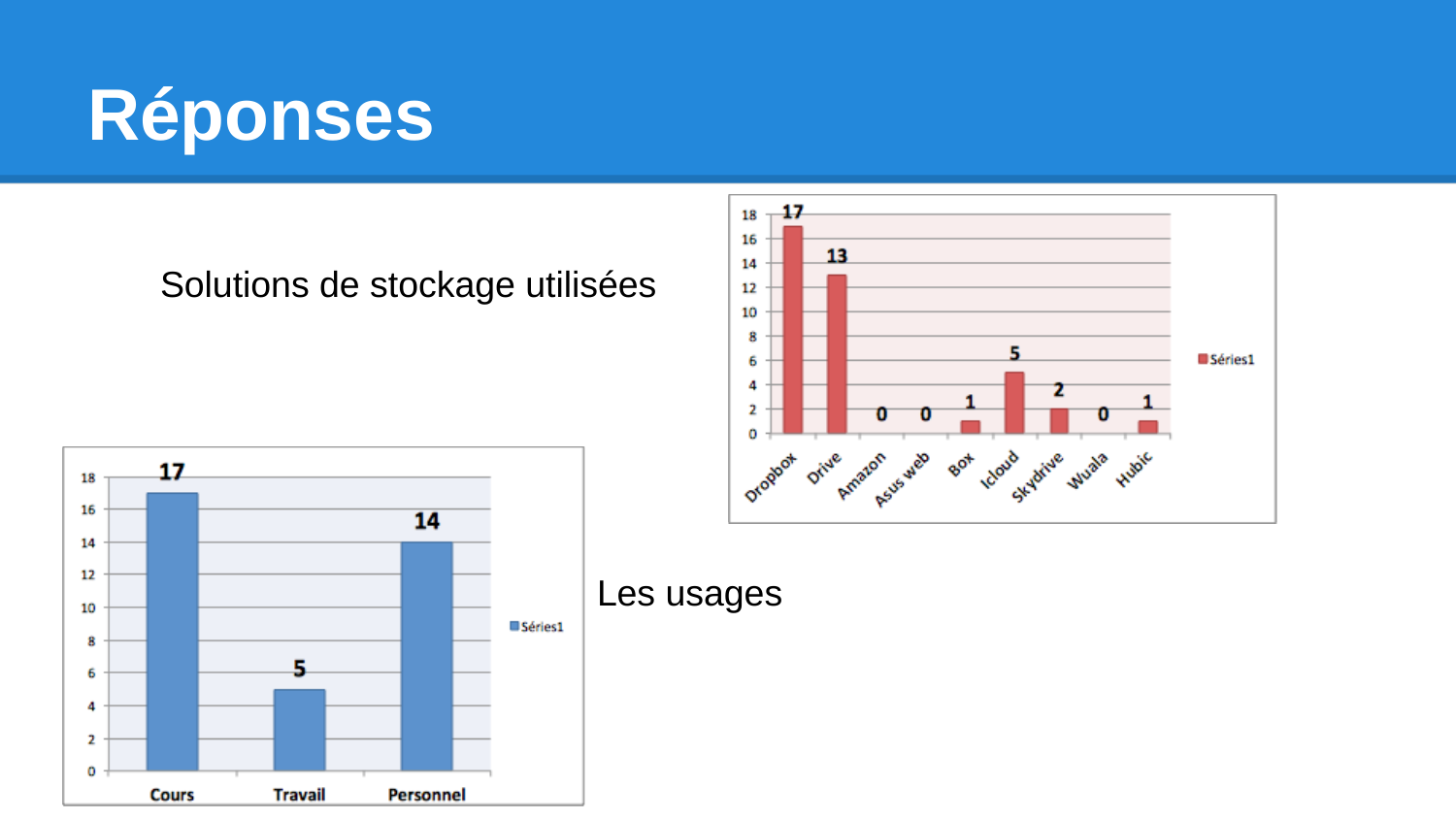

# Réponses

Solutions de stockage utilisées

Les usages